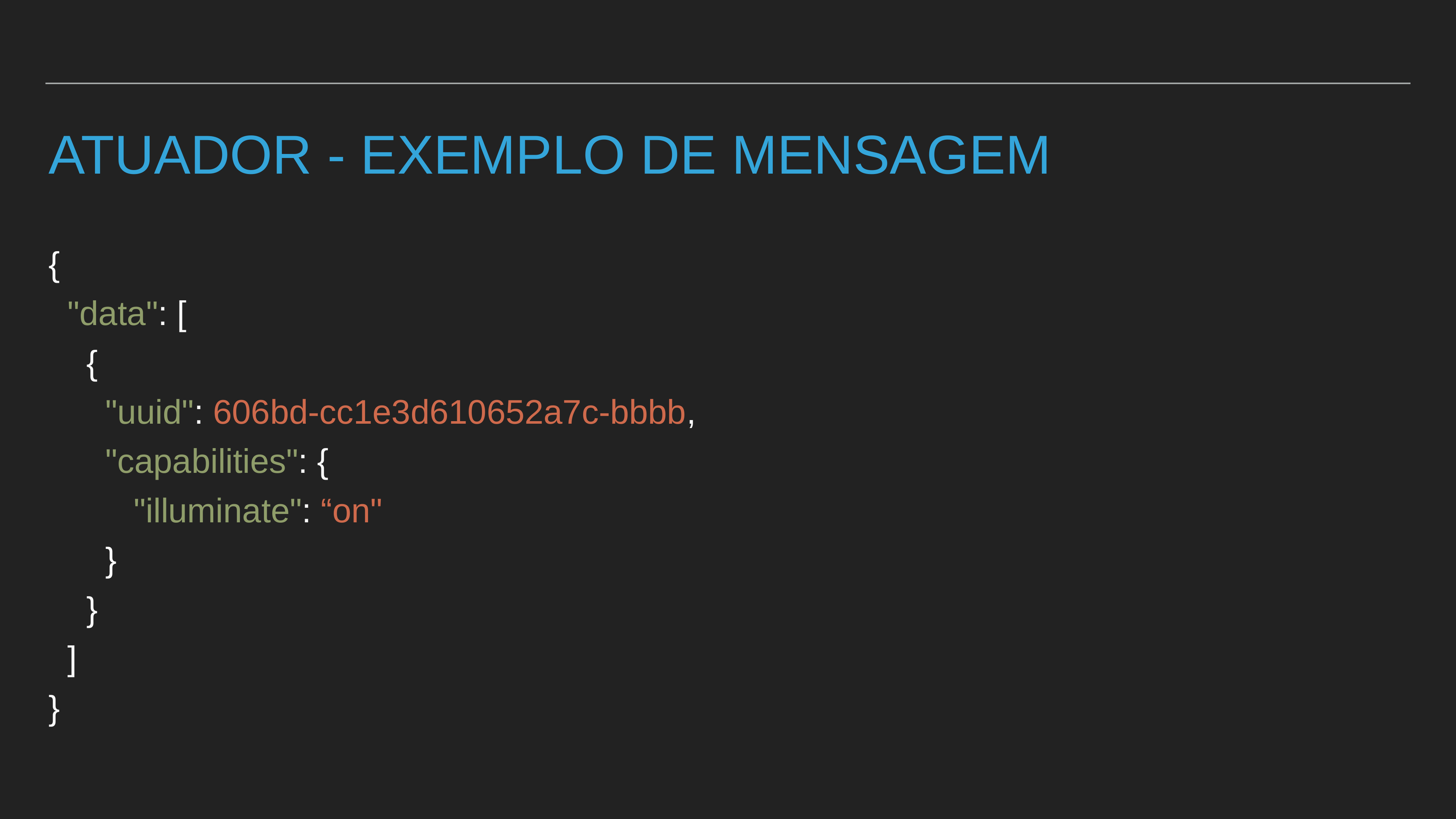

# Atuador - exemplo de mensagem
{
  "data": [
    {
      "uuid": 606bd-cc1e3d610652a7c-bbbb,
      "capabilities": {
         "illuminate": “on"
      }
    }
  ]
}